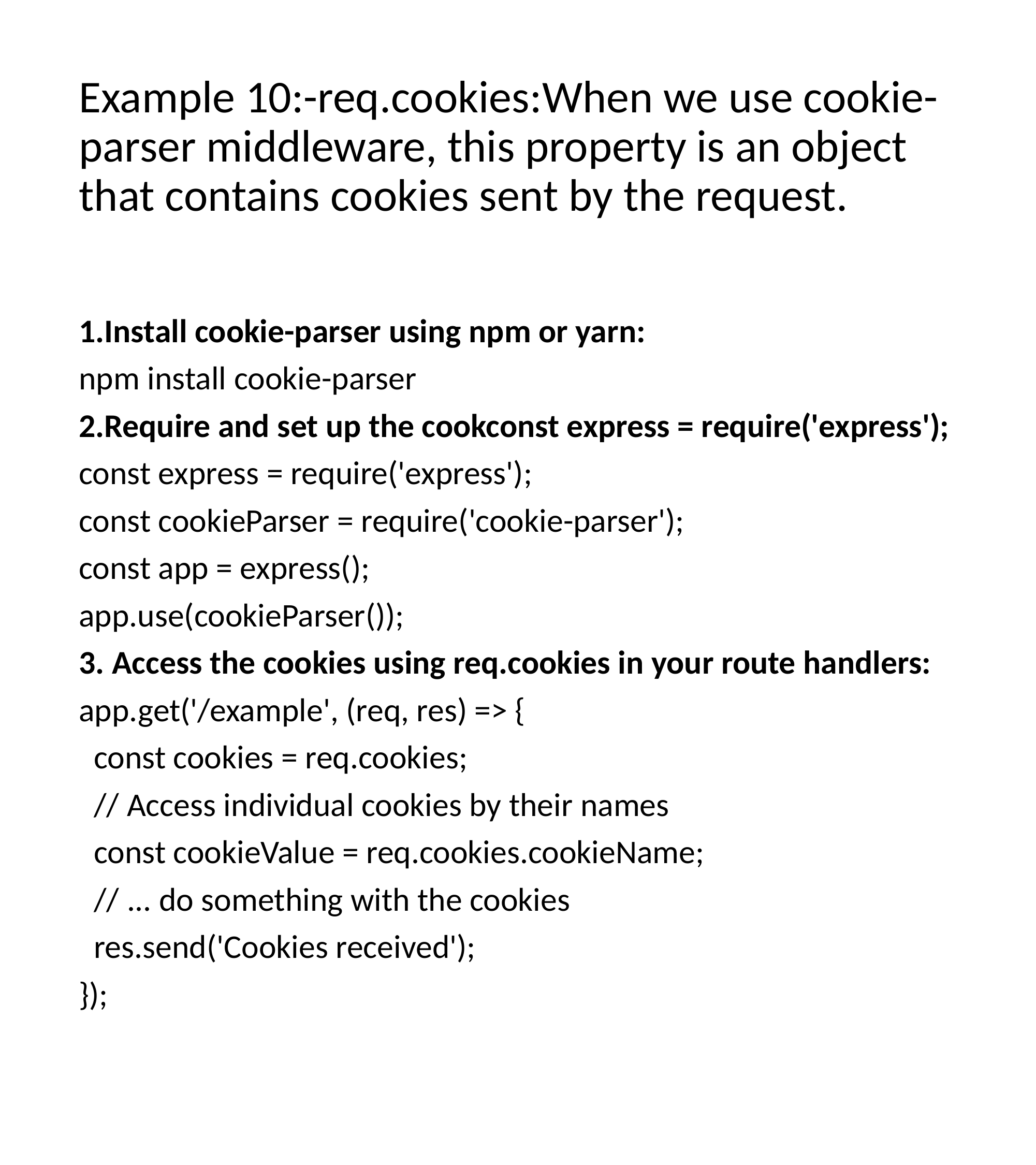

# Example 10:-req.cookies:When we use cookie-parser middleware, this property is an object that contains cookies sent by the request.
1.Install cookie-parser using npm or yarn:
npm install cookie-parser
2.Require and set up the cookconst express = require('express');
const express = require('express');
const cookieParser = require('cookie-parser');
const app = express();
app.use(cookieParser());
3. Access the cookies using req.cookies in your route handlers:
app.get('/example', (req, res) => {
  const cookies = req.cookies;
  // Access individual cookies by their names
  const cookieValue = req.cookies.cookieName;
  // ... do something with the cookies
  res.send('Cookies received');
});